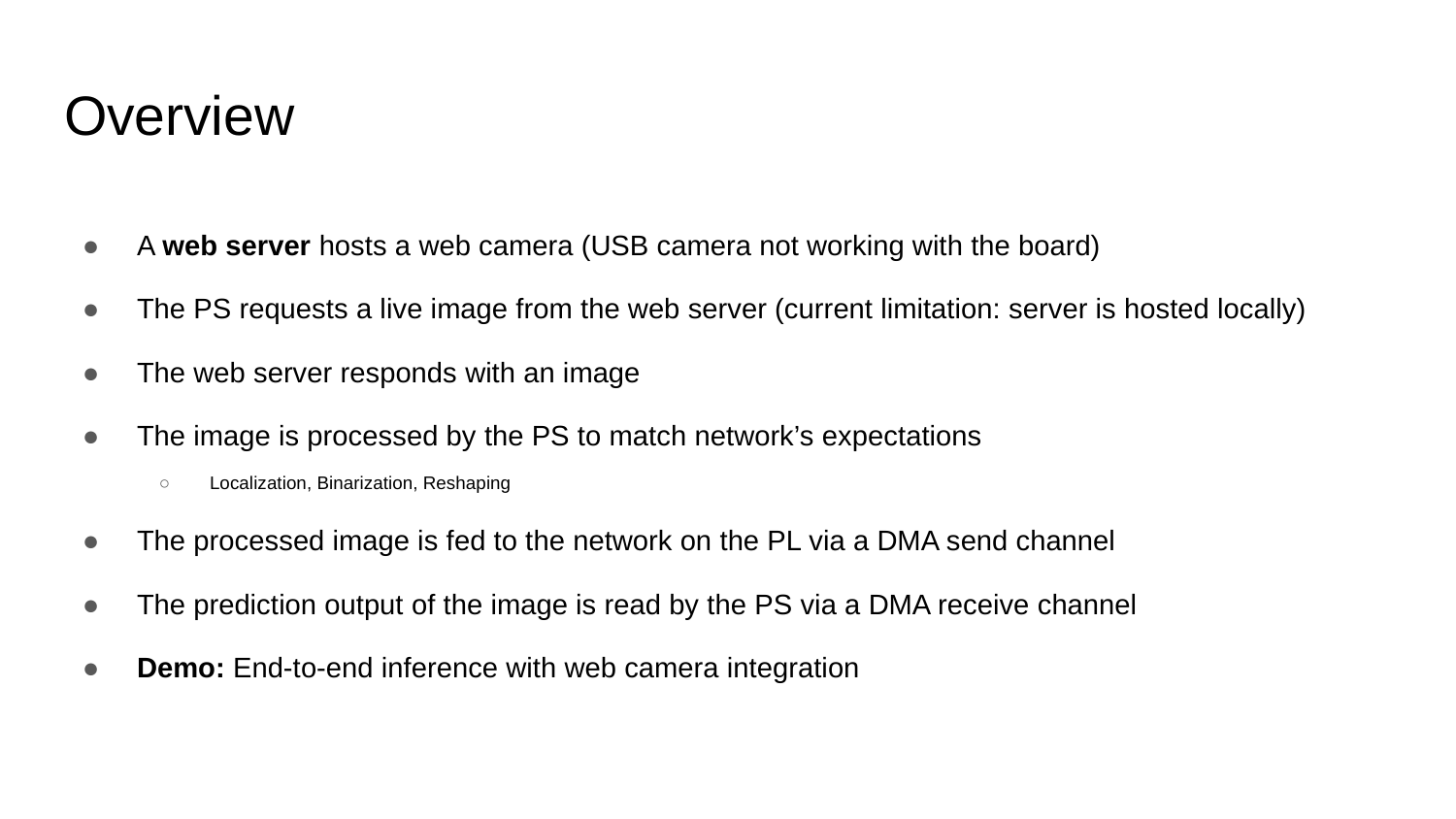

# Overview
A web server hosts a web camera (USB camera not working with the board)
The PS requests a live image from the web server (current limitation: server is hosted locally)
The web server responds with an image
The image is processed by the PS to match network’s expectations
Localization, Binarization, Reshaping
The processed image is fed to the network on the PL via a DMA send channel
The prediction output of the image is read by the PS via a DMA receive channel
Demo: End-to-end inference with web camera integration